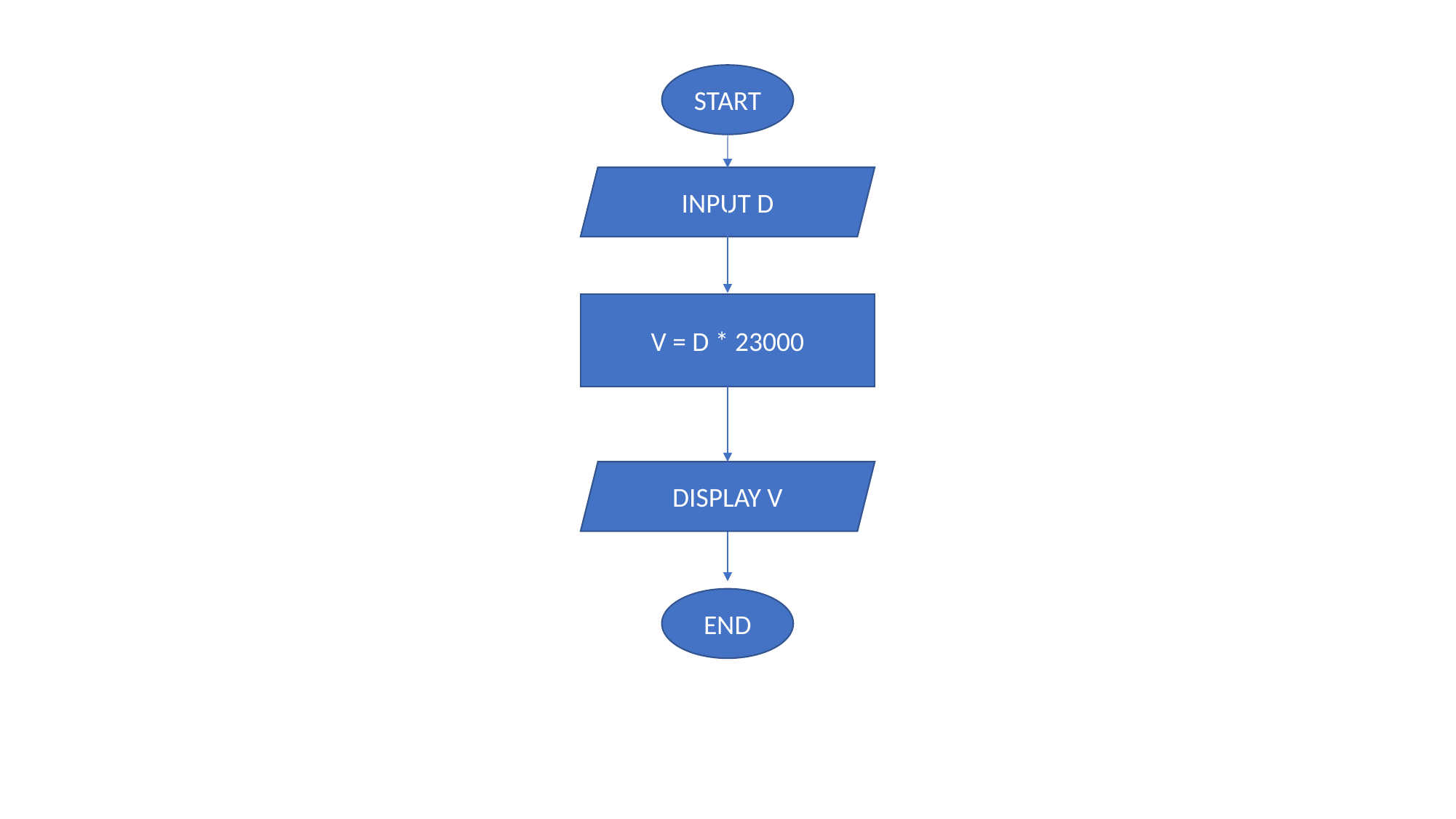

START
INPUT D
V = D * 23000
DISPLAY V
END